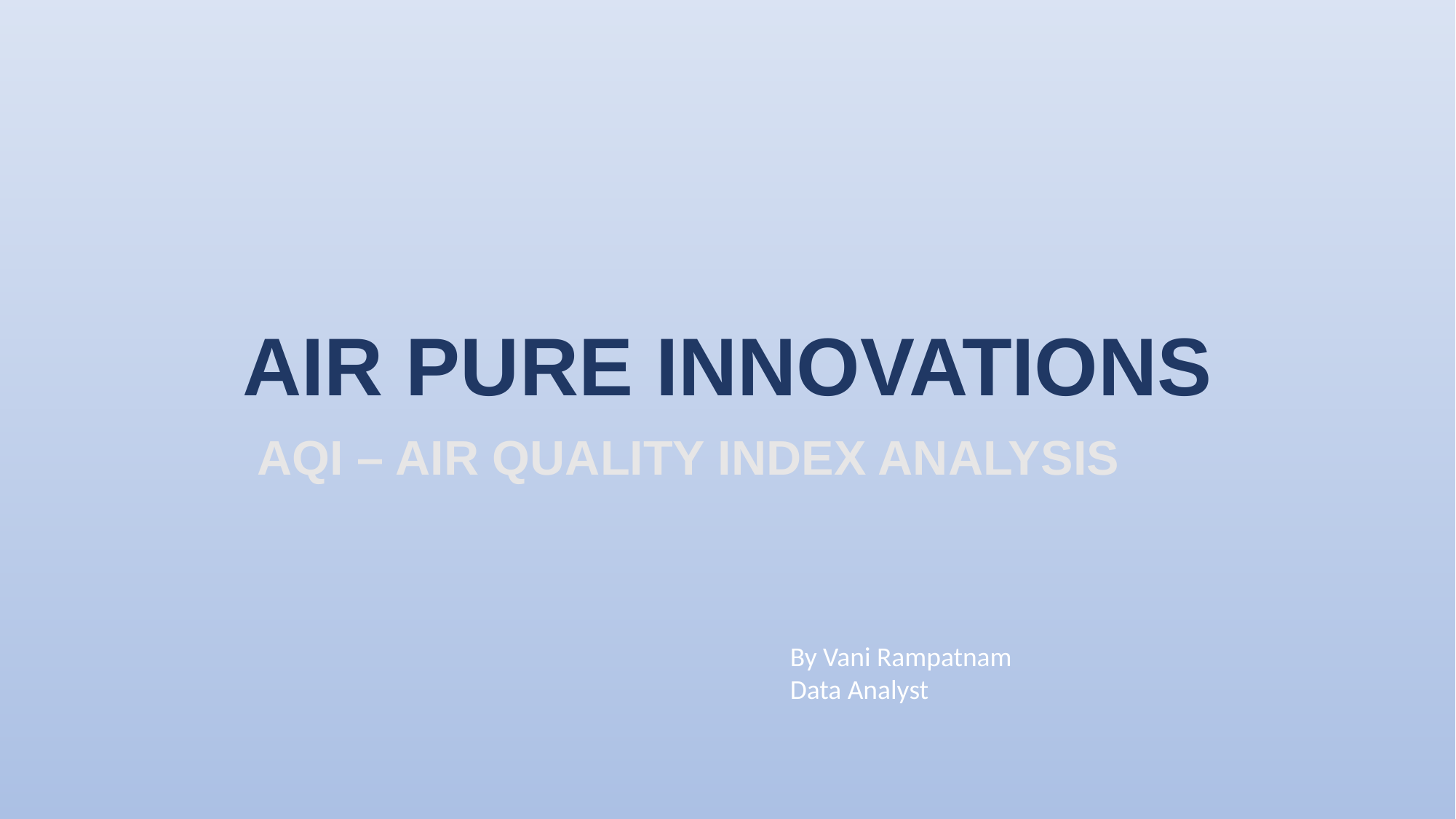

# AIR PURE INNOVATIONS
AQI – AIR QUALITY INDEX ANALYSIS
By Vani Rampatnam
Data Analyst